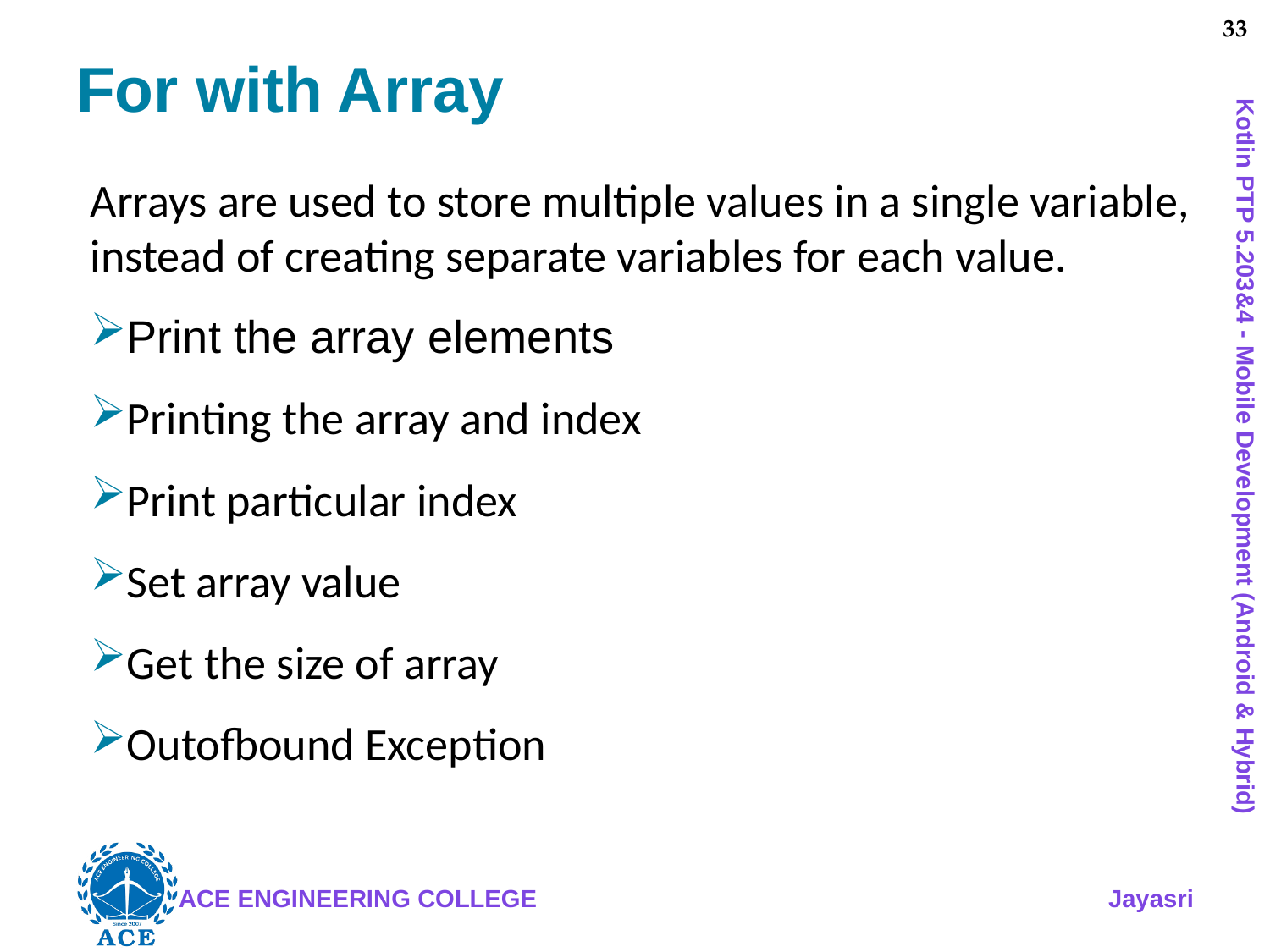

# For with Array
Arrays are used to store multiple values in a single variable, instead of creating separate variables for each value.
Print the array elements
Printing the array and index
Print particular index
Set array value
Get the size of array
Outofbound Exception